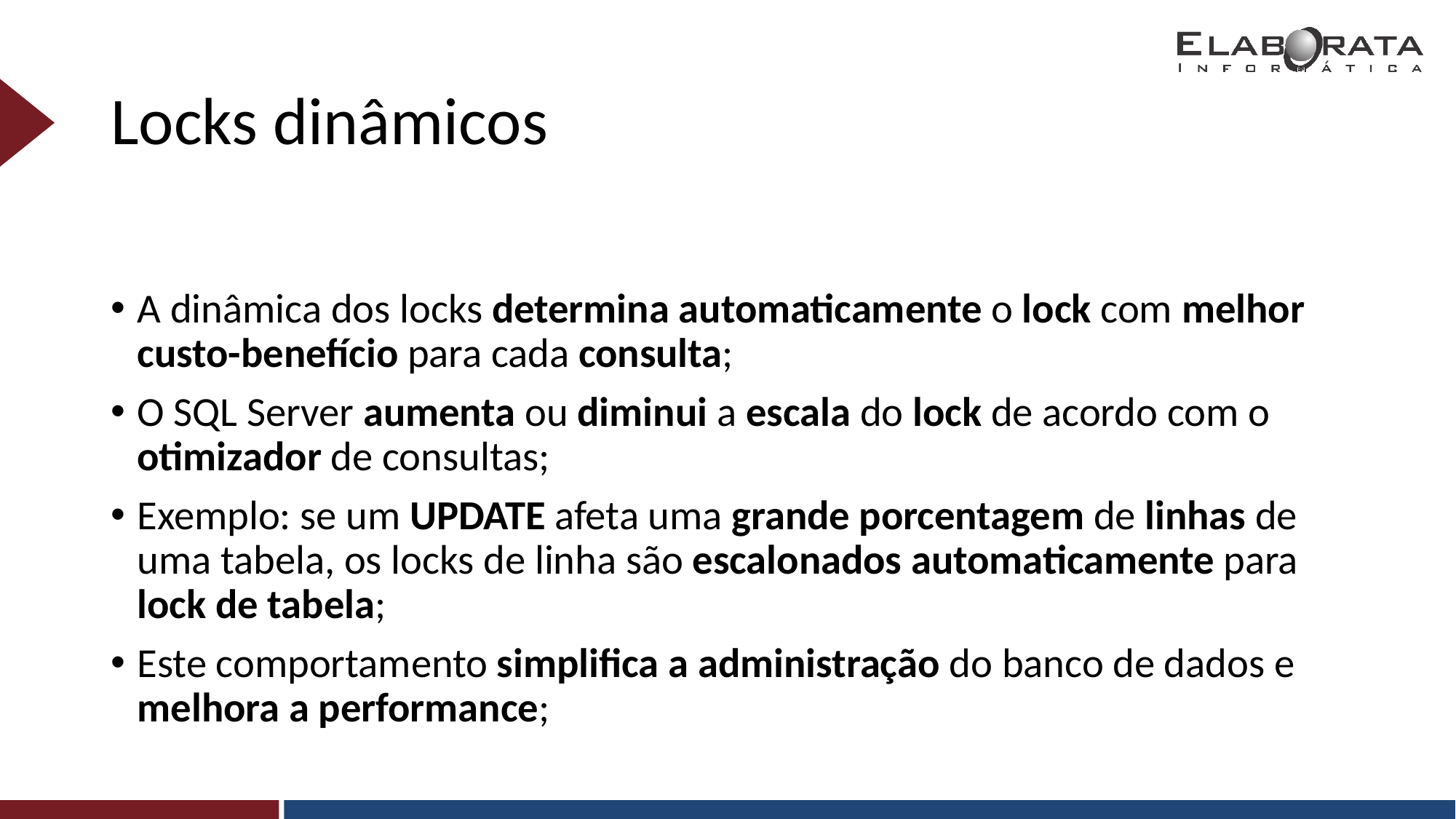

# Locks dinâmicos

A dinâmica dos locks determina automaticamente o lock com melhor custo-benefício para cada consulta;
O SQL Server aumenta ou diminui a escala do lock de acordo com o otimizador de consultas;
Exemplo: se um UPDATE afeta uma grande porcentagem de linhas de uma tabela, os locks de linha são escalonados automaticamente para lock de tabela;
Este comportamento simplifica a administração do banco de dados e melhora a performance;